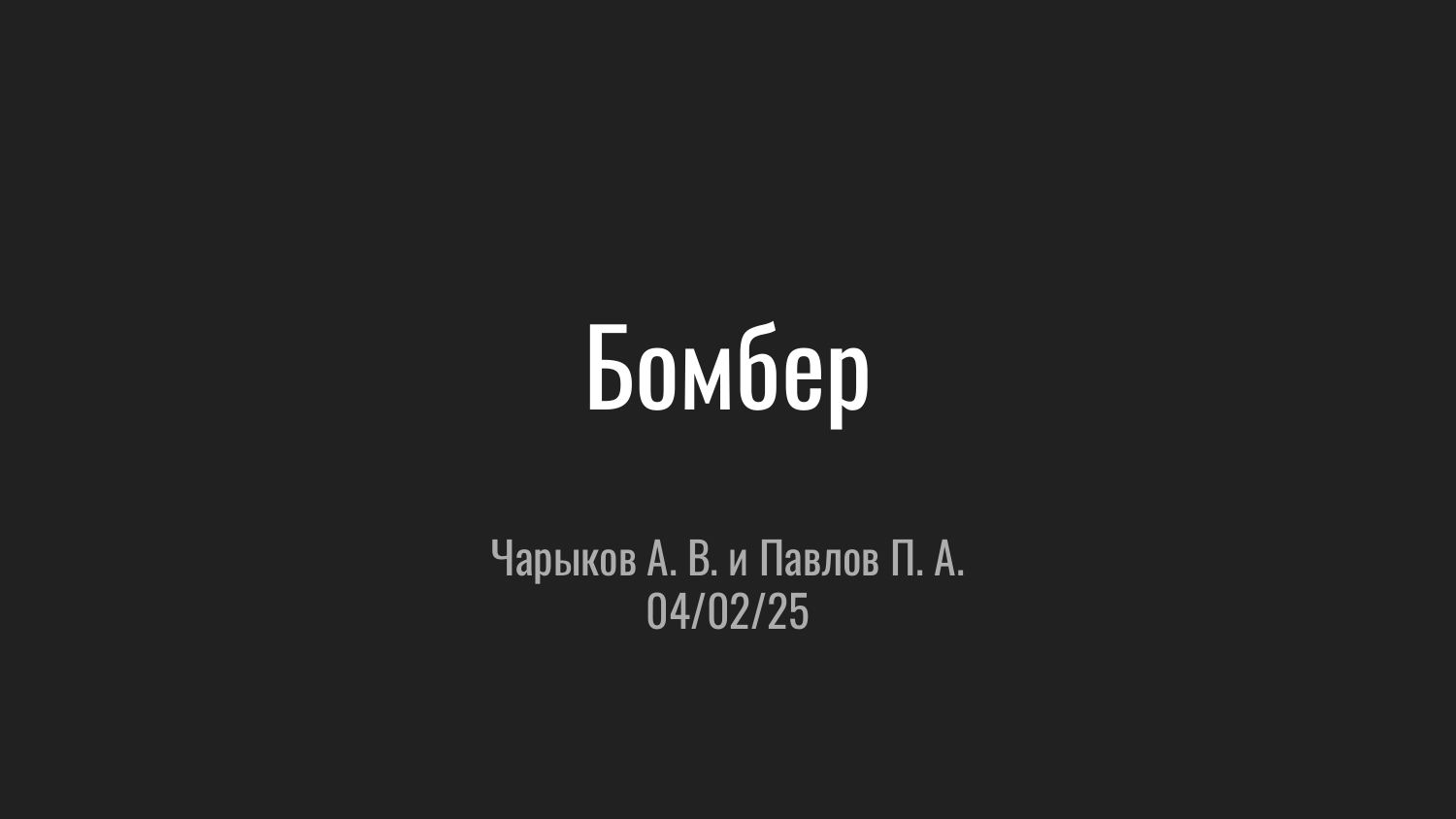

# Бомбер
Чарыков А. В. и Павлов П. А.
04/02/25